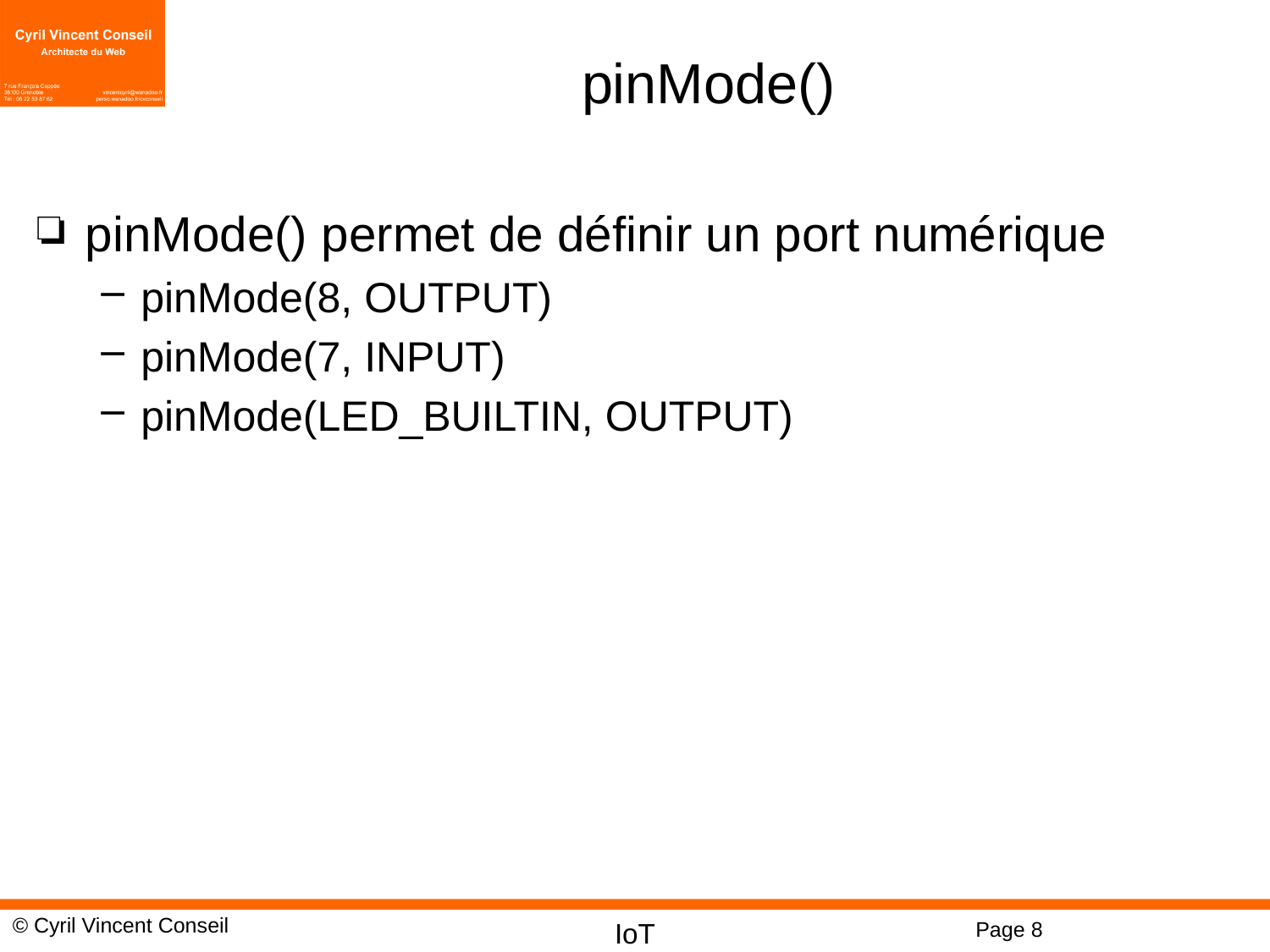

# pinMode()
pinMode() permet de définir un port numérique
pinMode(8, OUTPUT)
pinMode(7, INPUT)
pinMode(LED_BUILTIN, OUTPUT)